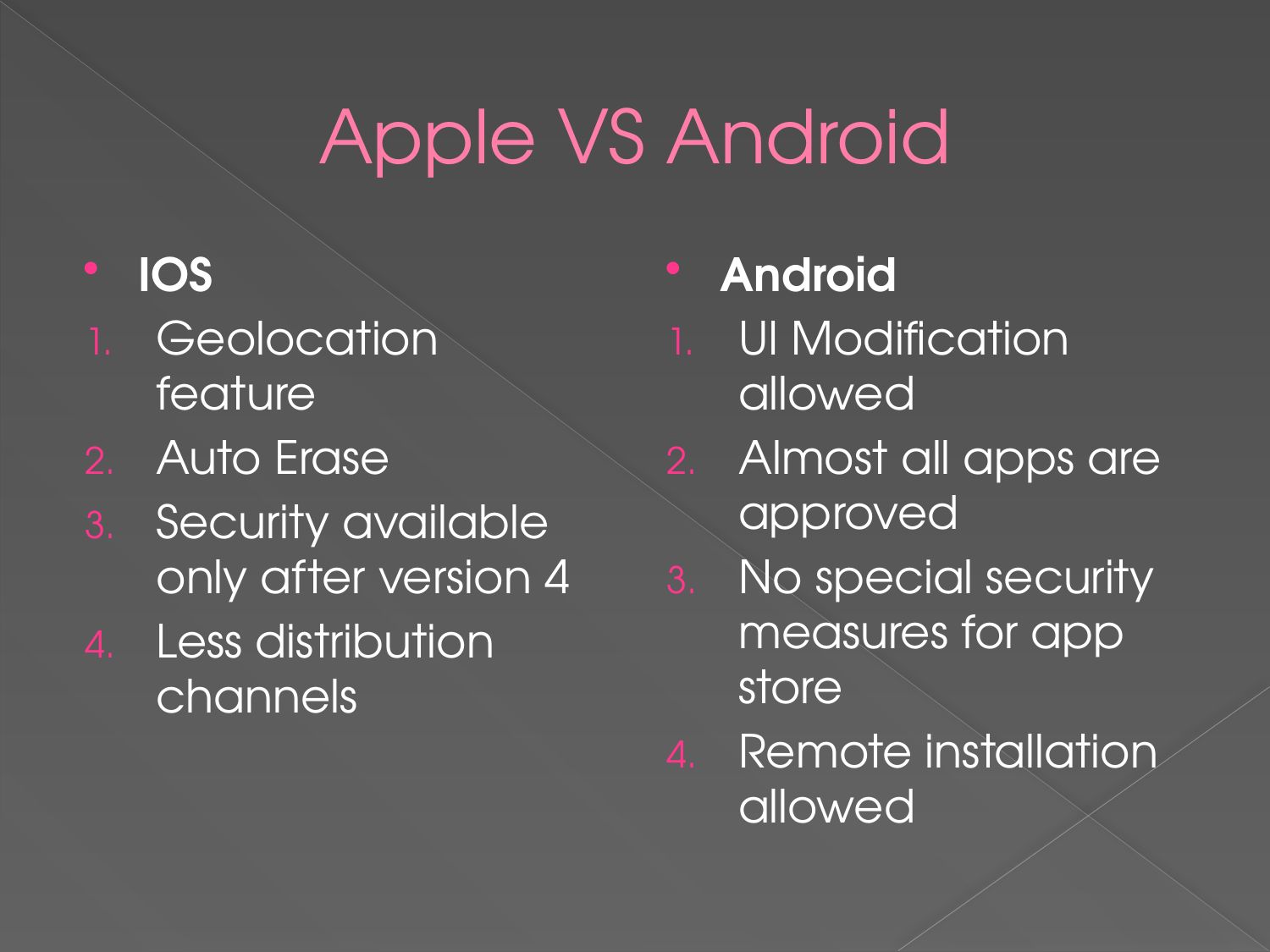

# Apple VS Android
IOS
Geolocation feature
Auto Erase
Security available only after version 4
Less distribution channels

Android
UI Modification allowed
Almost all apps are approved
No special security measures for app store
Remote installation allowed